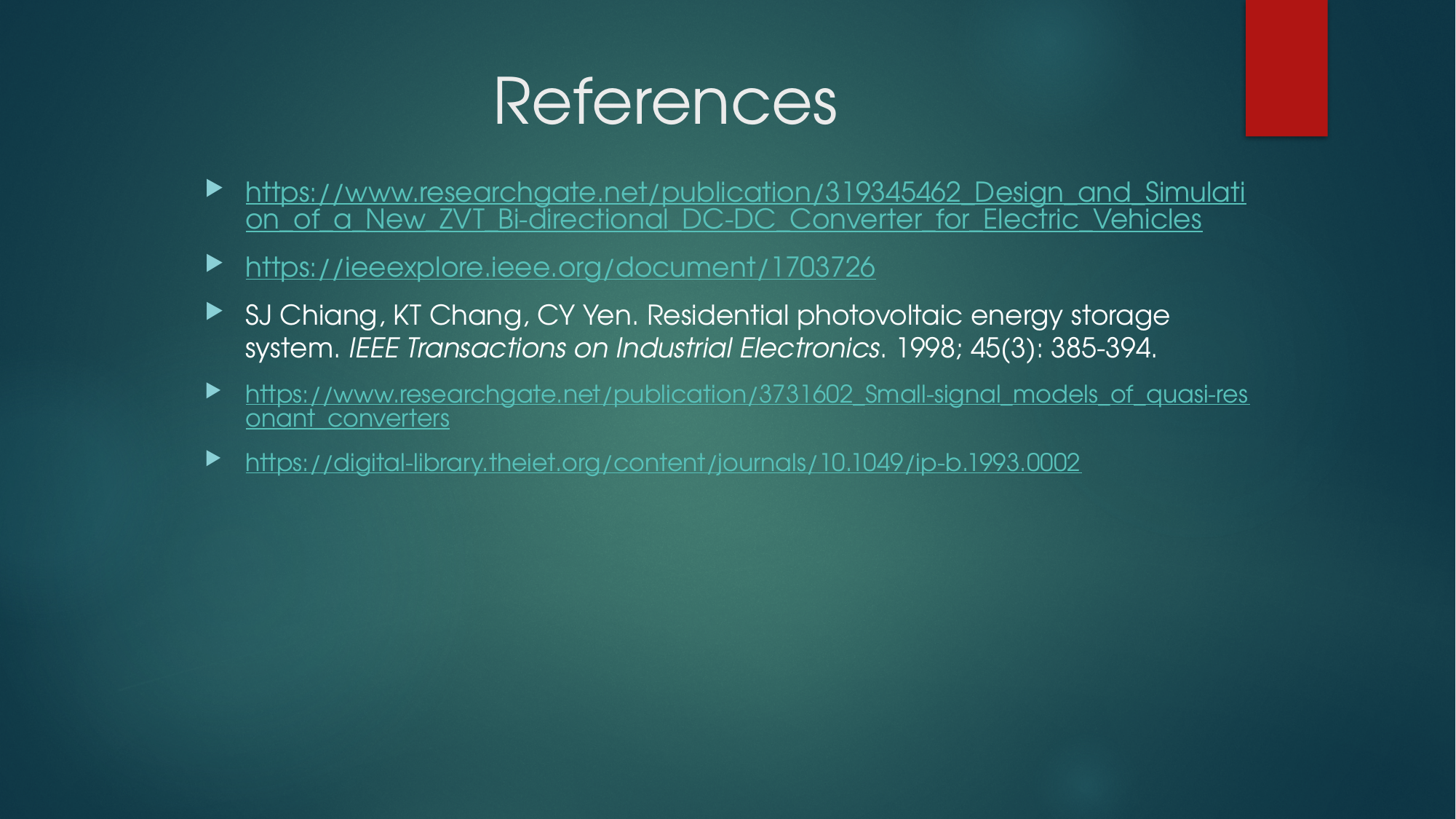

# References
https://www.researchgate.net/publication/319345462_Design_and_Simulation_of_a_New_ZVT_Bi-directional_DC-DC_Converter_for_Electric_Vehicles
https://ieeexplore.ieee.org/document/1703726
SJ Chiang, KT Chang, CY Yen. Residential photovoltaic energy storage system. IEEE Transactions on Industrial Electronics. 1998; 45(3): 385-394.
https://www.researchgate.net/publication/3731602_Small-signal_models_of_quasi-resonant_converters
https://digital-library.theiet.org/content/journals/10.1049/ip-b.1993.0002